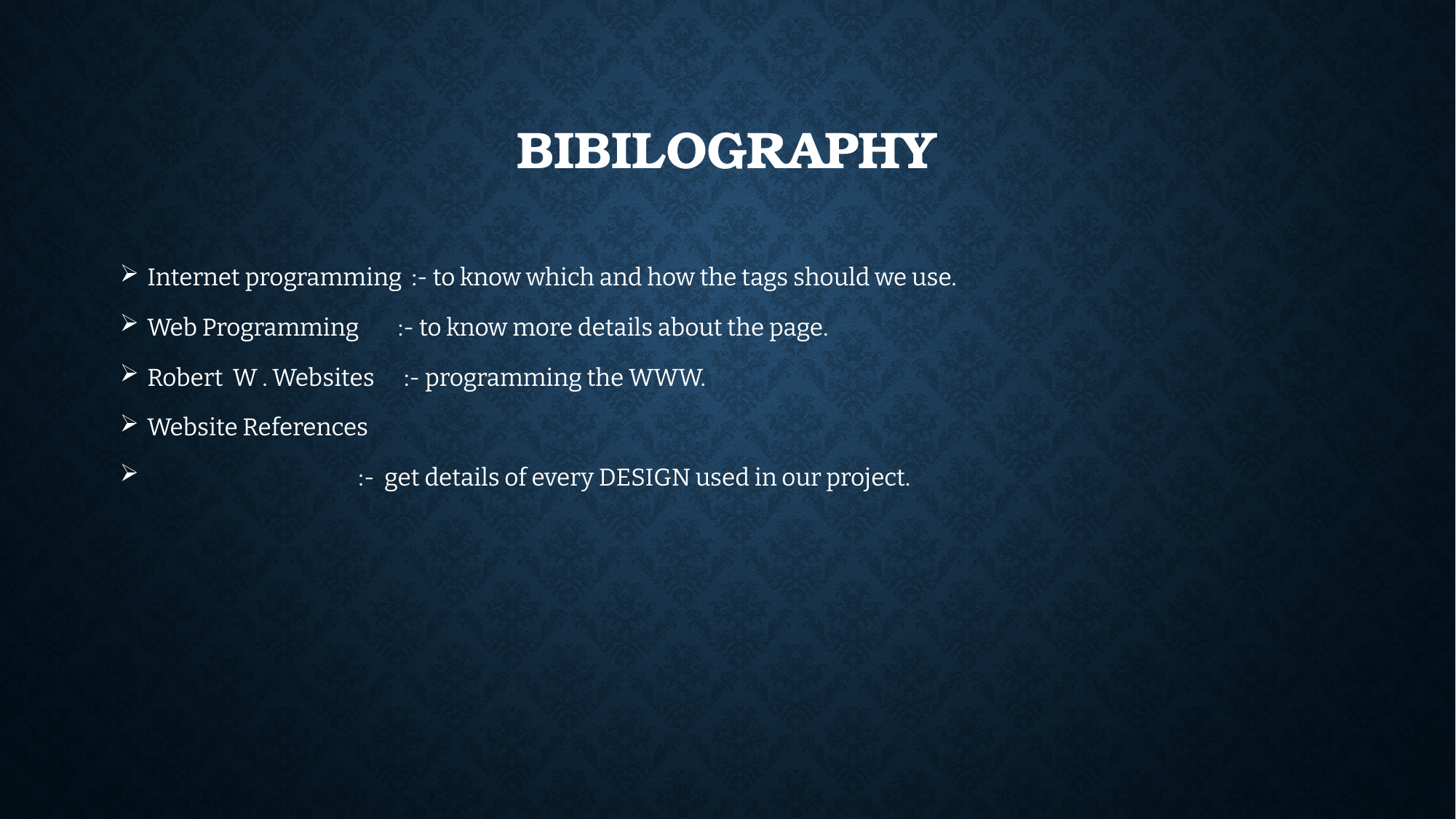

# bibilography
Internet programming  :- to know which and how the tags should we use.
Web Programming        :- to know more details about the page.
Robert  W . Websites      :- programming the WWW.
Website References
                                           :-  get details of every DESIGN used in our project.